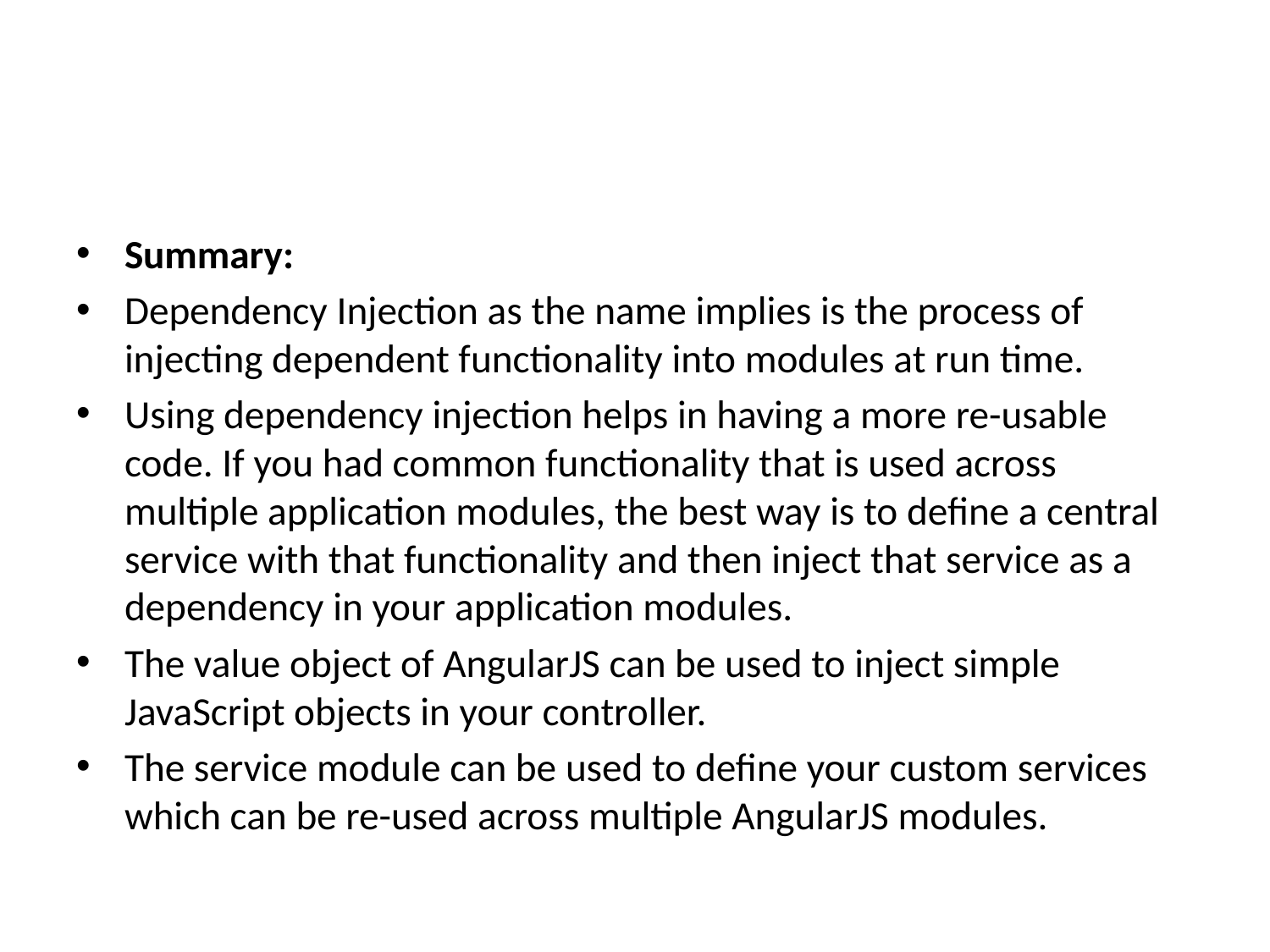

Summary:
Dependency Injection as the name implies is the process of injecting dependent functionality into modules at run time.
Using dependency injection helps in having a more re-usable code. If you had common functionality that is used across multiple application modules, the best way is to define a central service with that functionality and then inject that service as a dependency in your application modules.
The value object of AngularJS can be used to inject simple JavaScript objects in your controller.
The service module can be used to define your custom services which can be re-used across multiple AngularJS modules.